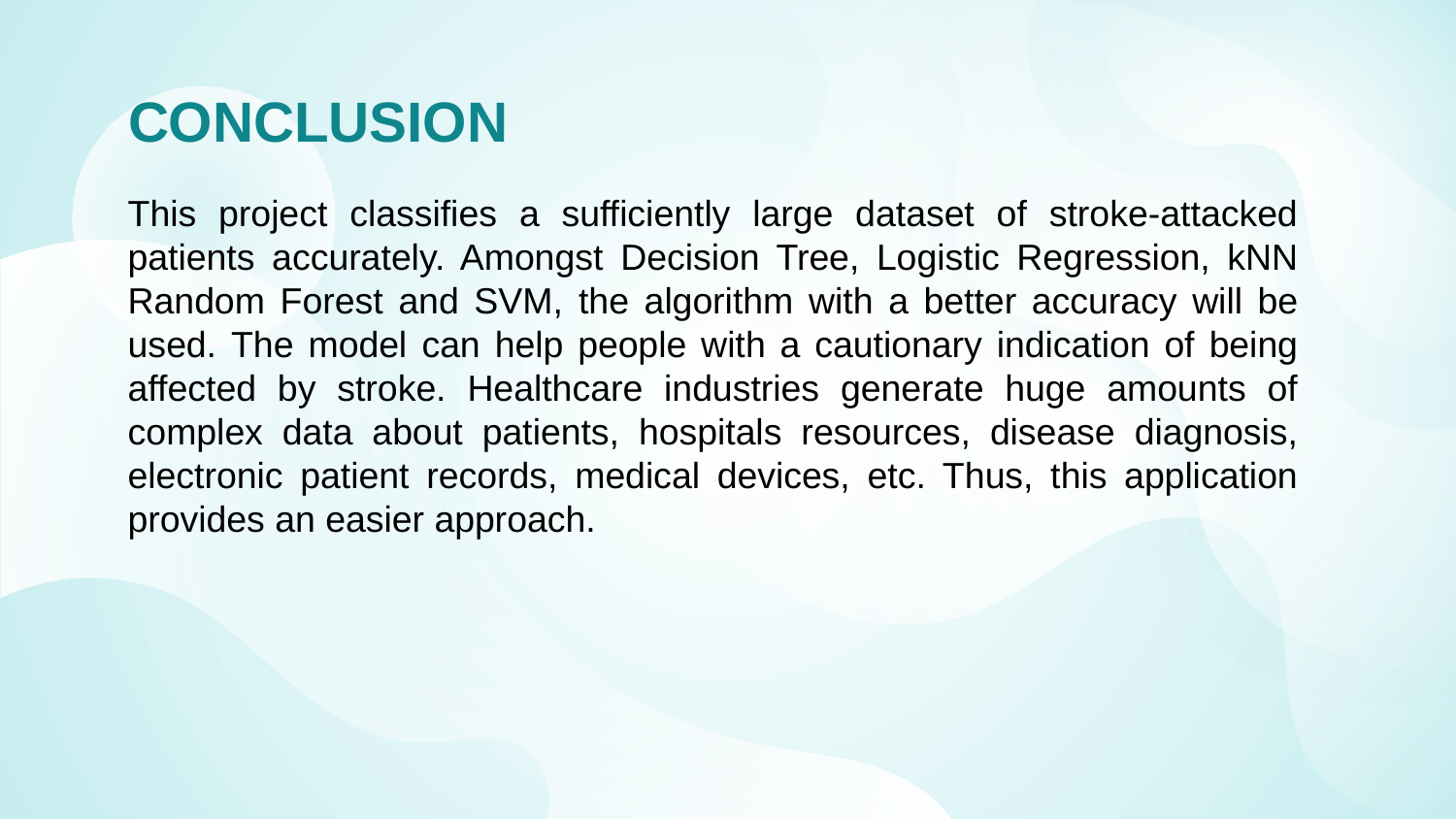

# CONCLUSION

This project classifies a sufficiently large dataset of stroke-attacked patients accurately. Amongst Decision Tree, Logistic Regression, kNN Random Forest and SVM, the algorithm with a better accuracy will be used. The model can help people with a cautionary indication of being affected by stroke. Healthcare industries generate huge amounts of complex data about patients, hospitals resources, disease diagnosis, electronic patient records, medical devices, etc. Thus, this application provides an easier approach.